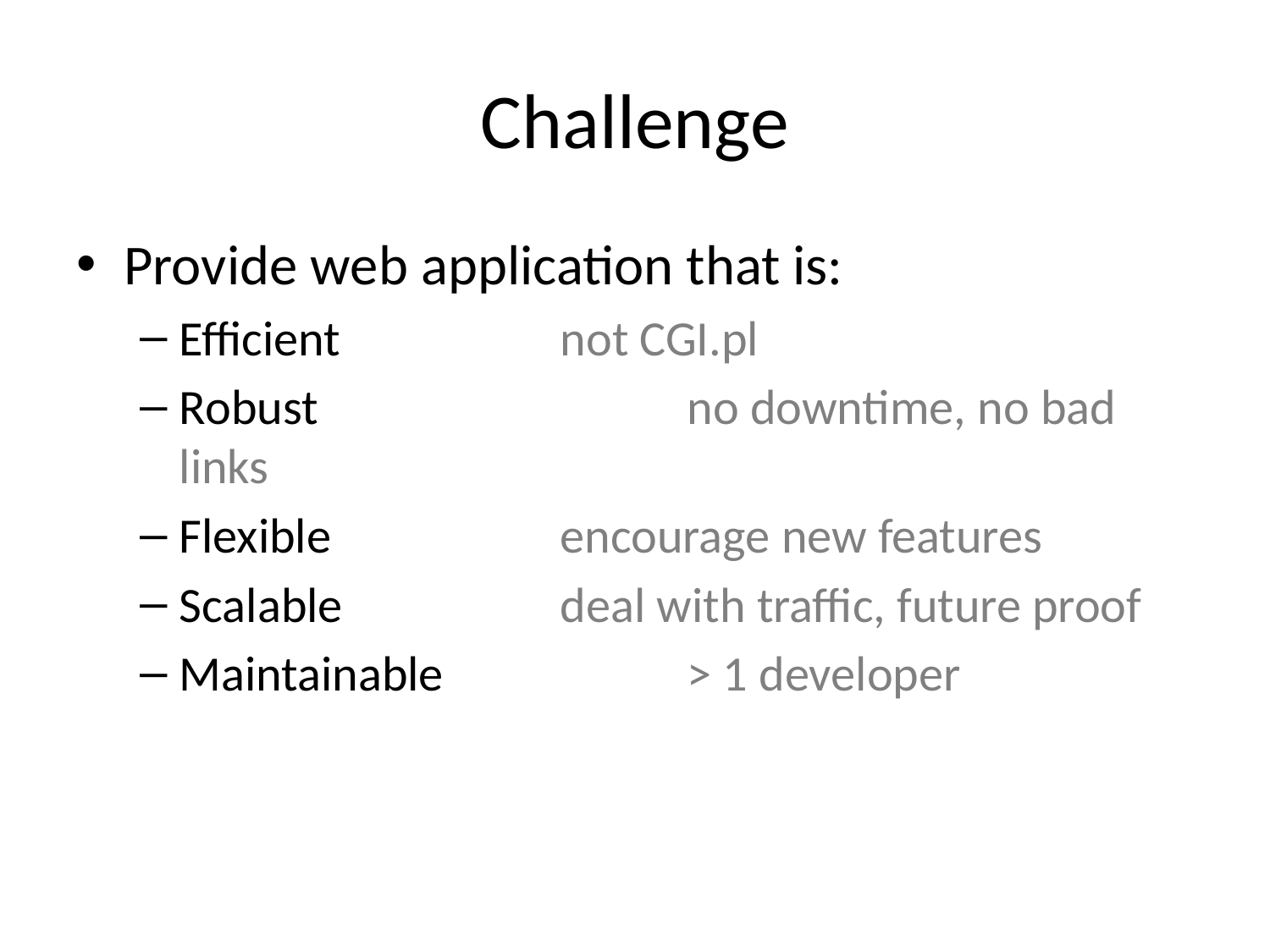

# Challenge
Provide web application that is:
Efficient		not CGI.pl
Robust			no downtime, no bad links
Flexible		encourage new features
Scalable		deal with traffic, future proof
Maintainable		> 1 developer